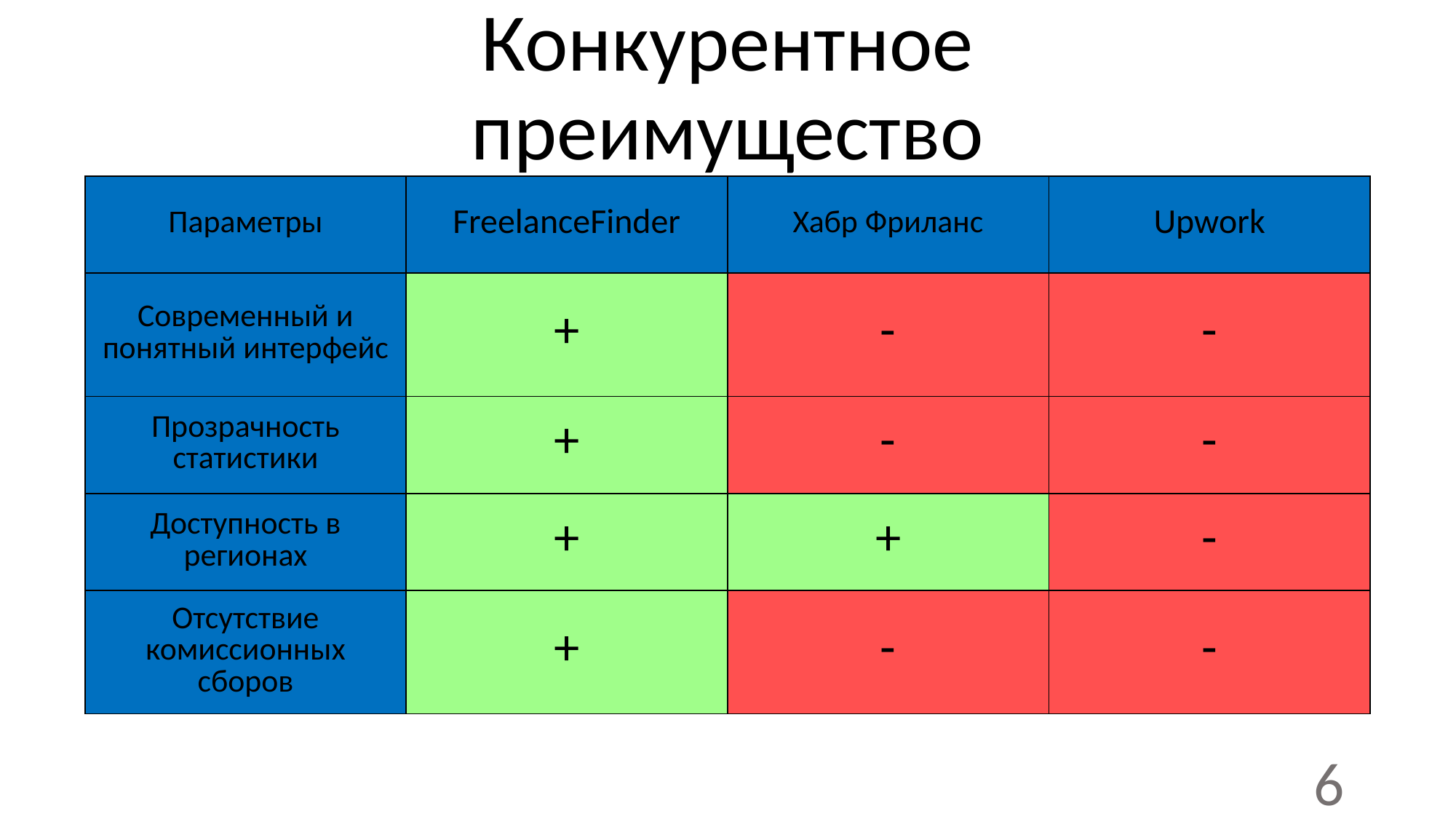

# Конкурентное преимущество
| Параметры | FreelanceFinder | Хабр Фриланс | Upwork |
| --- | --- | --- | --- |
| Современный и понятный интерфейс | + | - | - |
| Прозрачность статистики | + | - | - |
| Доступность в регионах | + | + | - |
| Отсутствие комиссионных сборов | + | - | - |
6